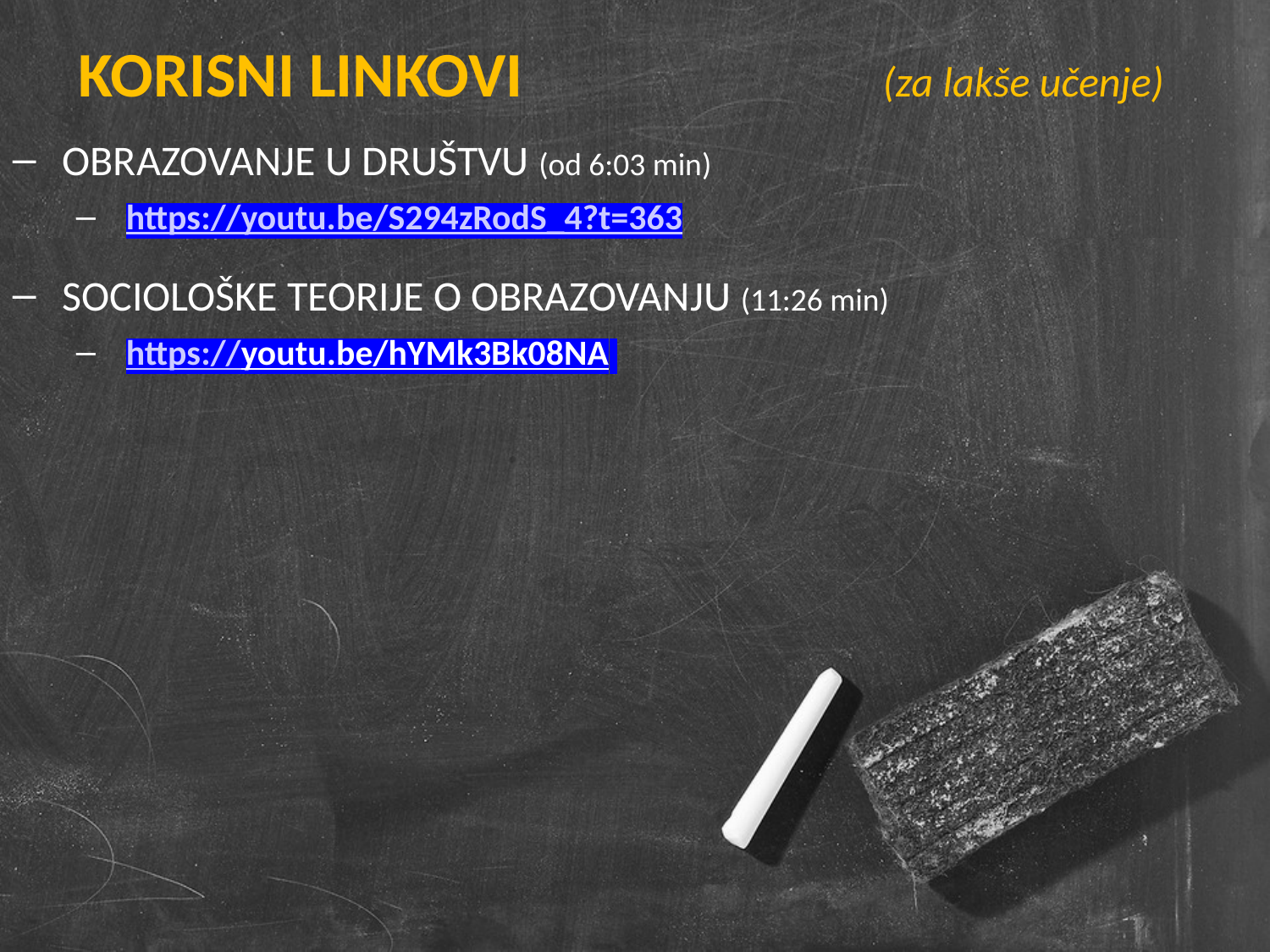

KORISNI LINKOVI 				(za lakše učenje)
OBRAZOVANJE U DRUŠTVU (od 6:03 min)
https://youtu.be/S294zRodS_4?t=363
SOCIOLOŠKE TEORIJE O OBRAZOVANJU (11:26 min)
https://youtu.be/hYMk3Bk08NA